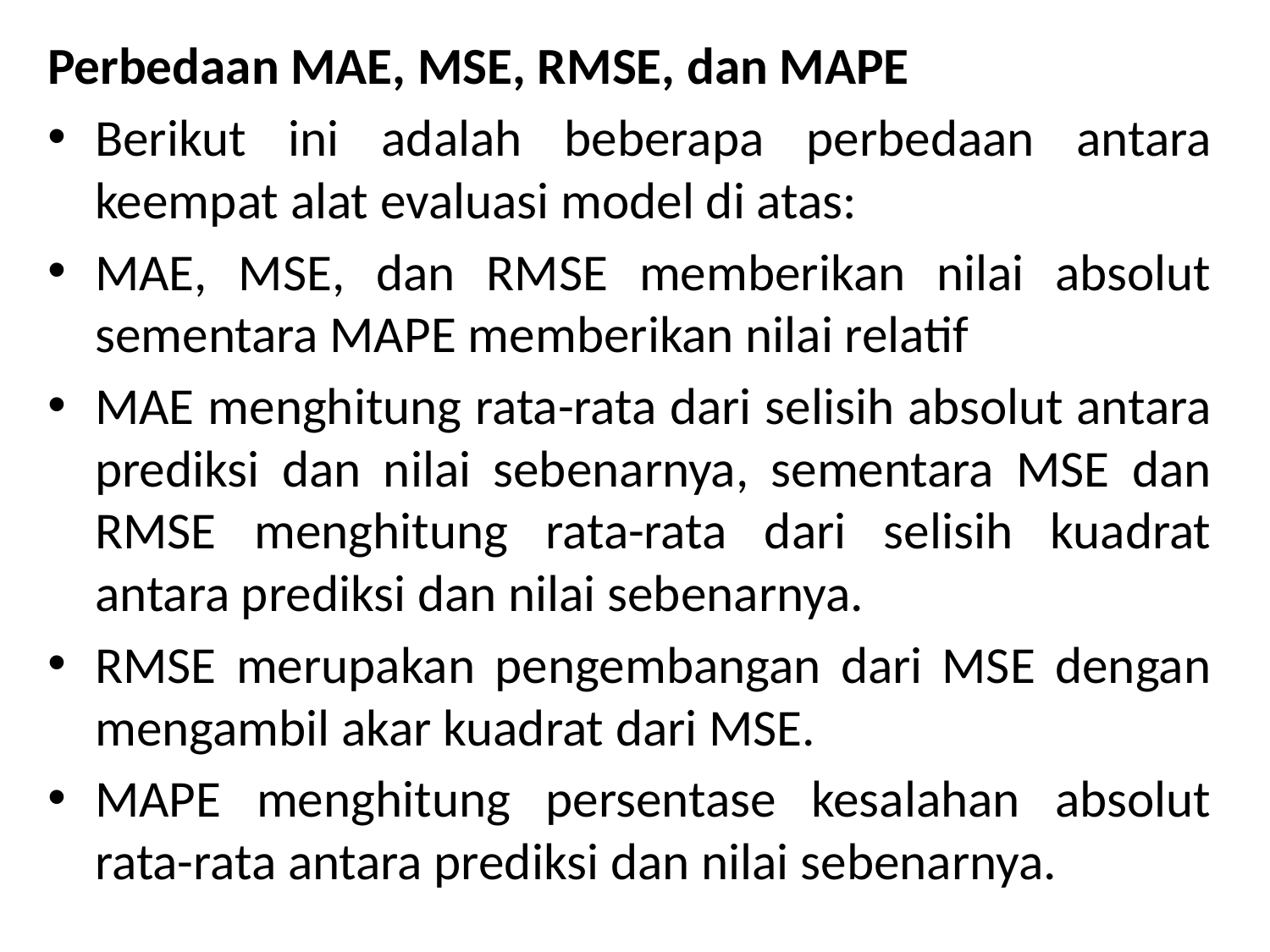

Perbedaan MAE, MSE, RMSE, dan MAPE
Berikut ini adalah beberapa perbedaan antara keempat alat evaluasi model di atas:
MAE, MSE, dan RMSE memberikan nilai absolut sementara MAPE memberikan nilai relatif
MAE menghitung rata-rata dari selisih absolut antara prediksi dan nilai sebenarnya, sementara MSE dan RMSE menghitung rata-rata dari selisih kuadrat antara prediksi dan nilai sebenarnya.
RMSE merupakan pengembangan dari MSE dengan mengambil akar kuadrat dari MSE.
MAPE menghitung persentase kesalahan absolut rata-rata antara prediksi dan nilai sebenarnya.